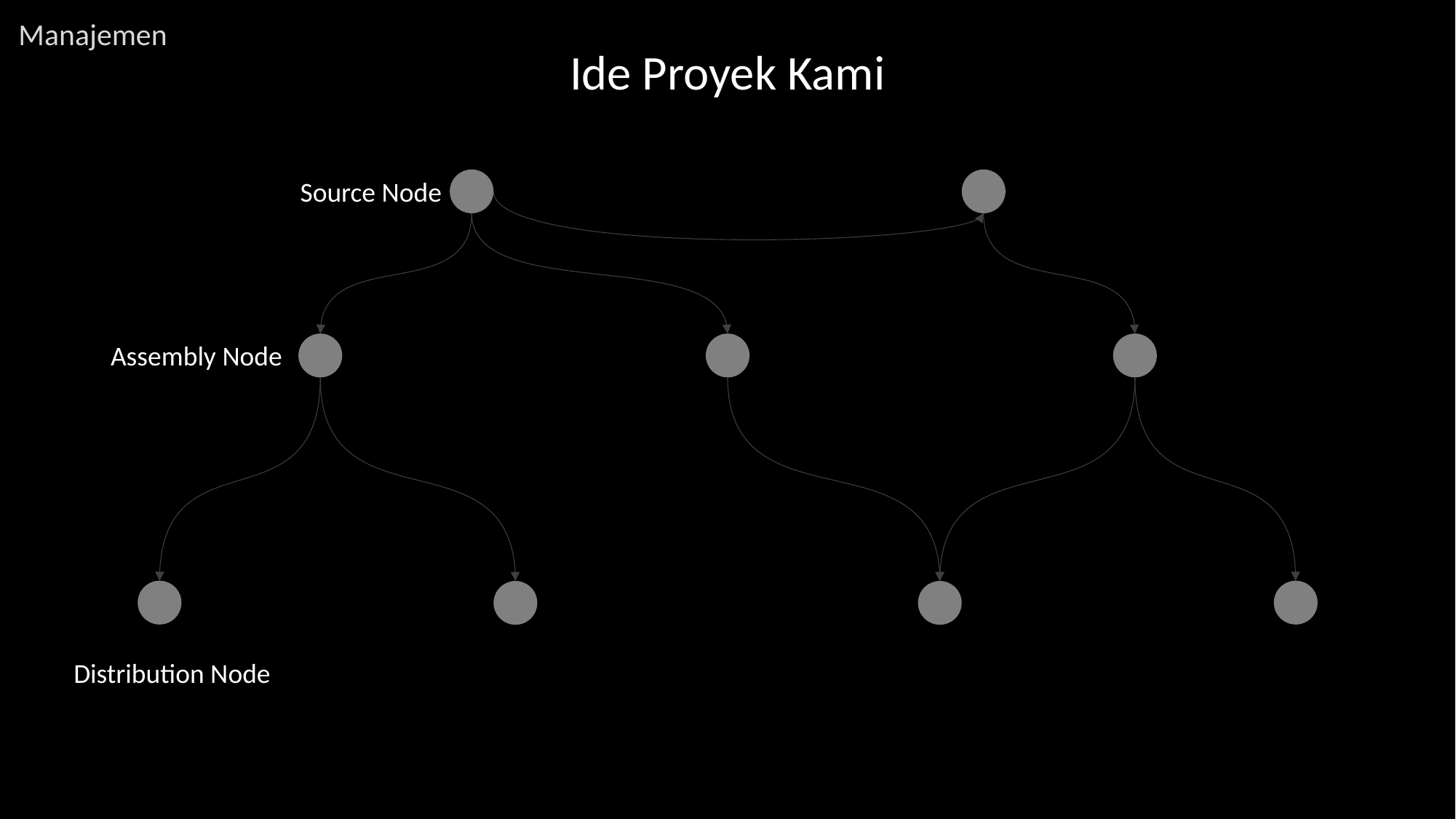

Manajemen
Ide Proyek Kami
Source Node

Assembly Node

Distribution Node